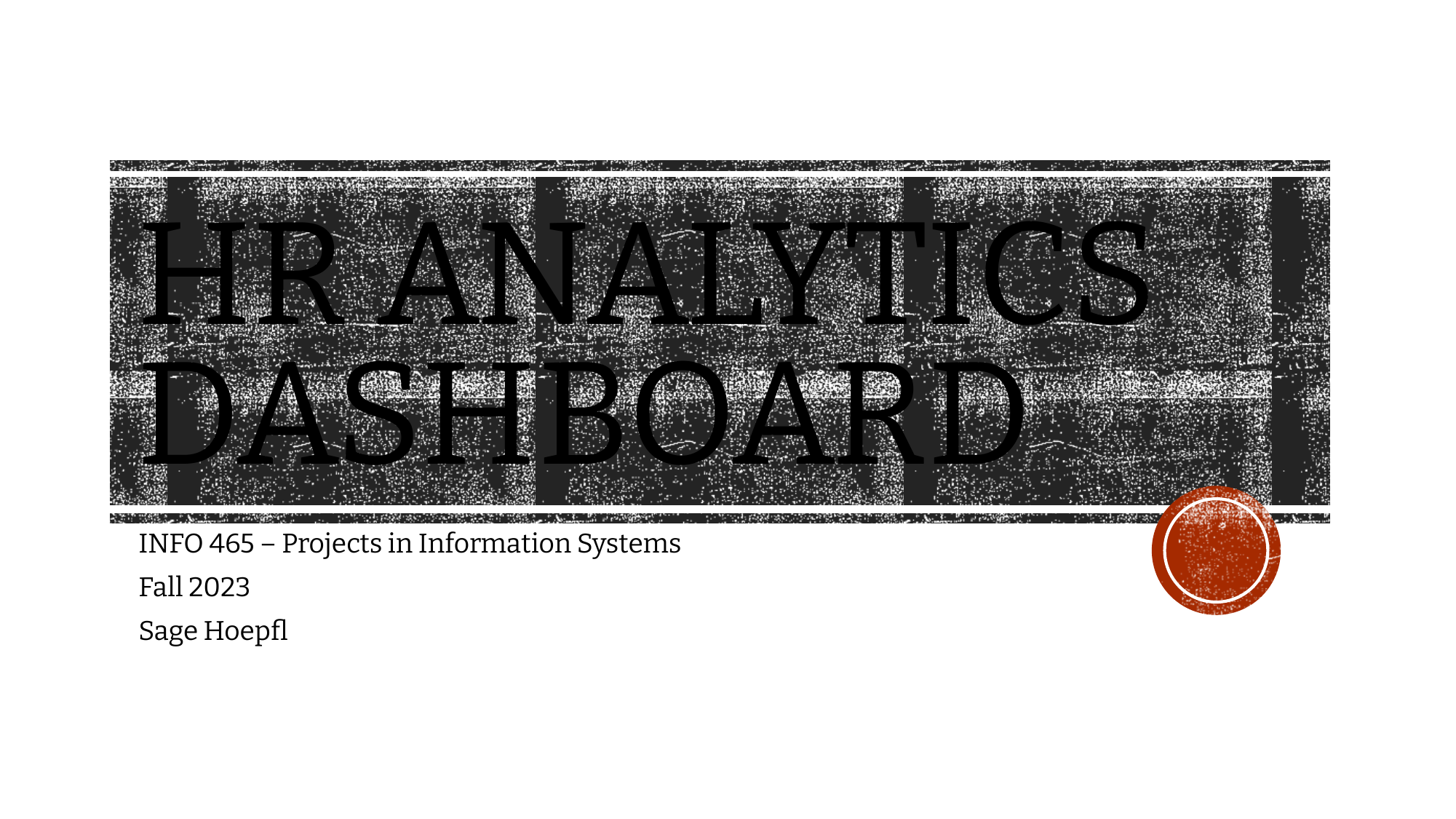

# HR Analytics dashboard
INFO 465 – Projects in Information Systems
Fall 2023
Sage Hoepfl